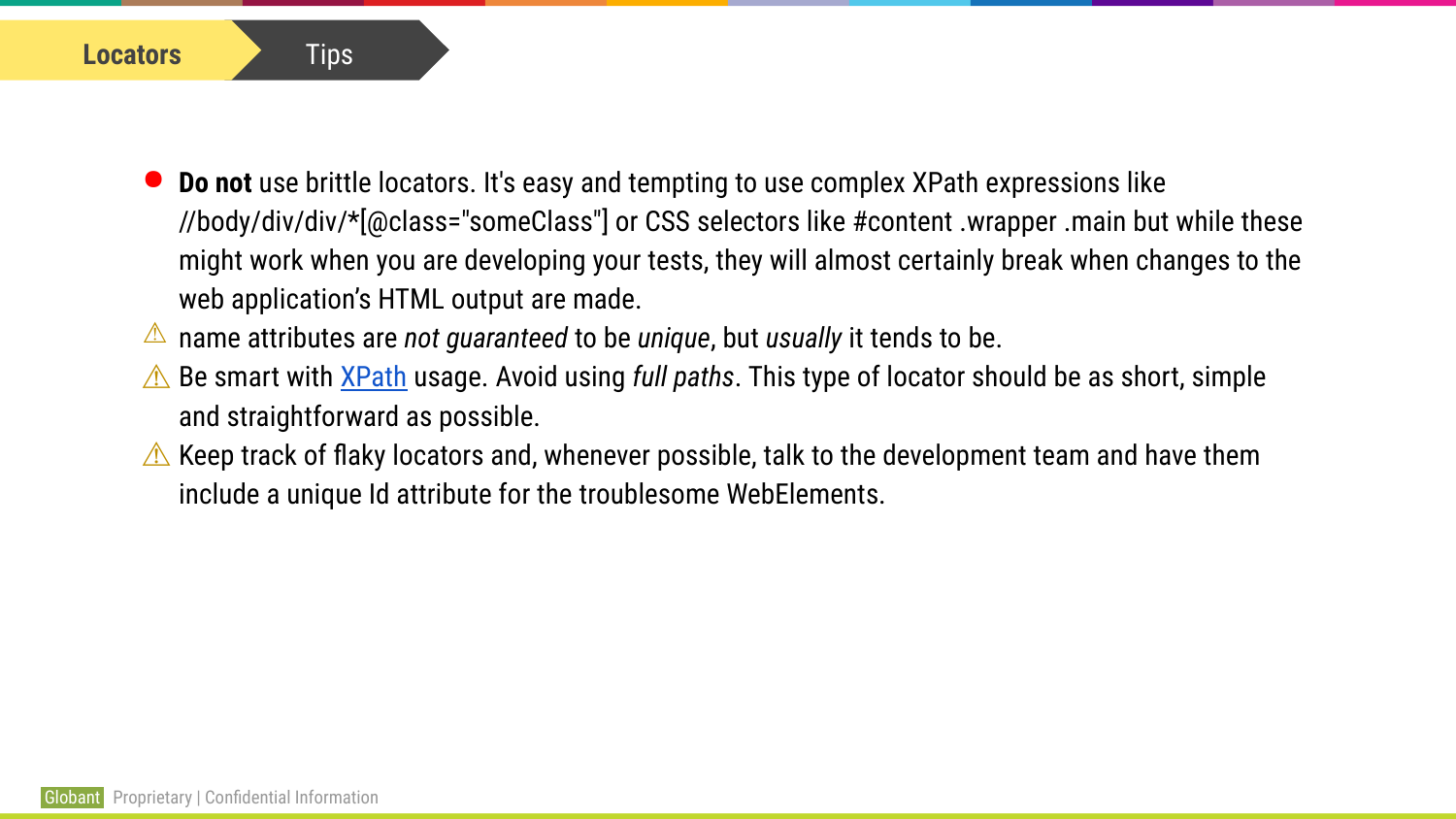

Tips
Locators
Do not use brittle locators. It's easy and tempting to use complex XPath expressions like //body/div/div/*[@class="someClass"] or CSS selectors like #content .wrapper .main but while these might work when you are developing your tests, they will almost certainly break when changes to the web application’s HTML output are made.
name attributes are not guaranteed to be unique, but usually it tends to be.
Be smart with XPath usage. Avoid using full paths. This type of locator should be as short, simple and straightforward as possible.
Keep track of flaky locators and, whenever possible, talk to the development team and have them include a unique Id attribute for the troublesome WebElements.
 Globant   Proprietary | Confidential Information